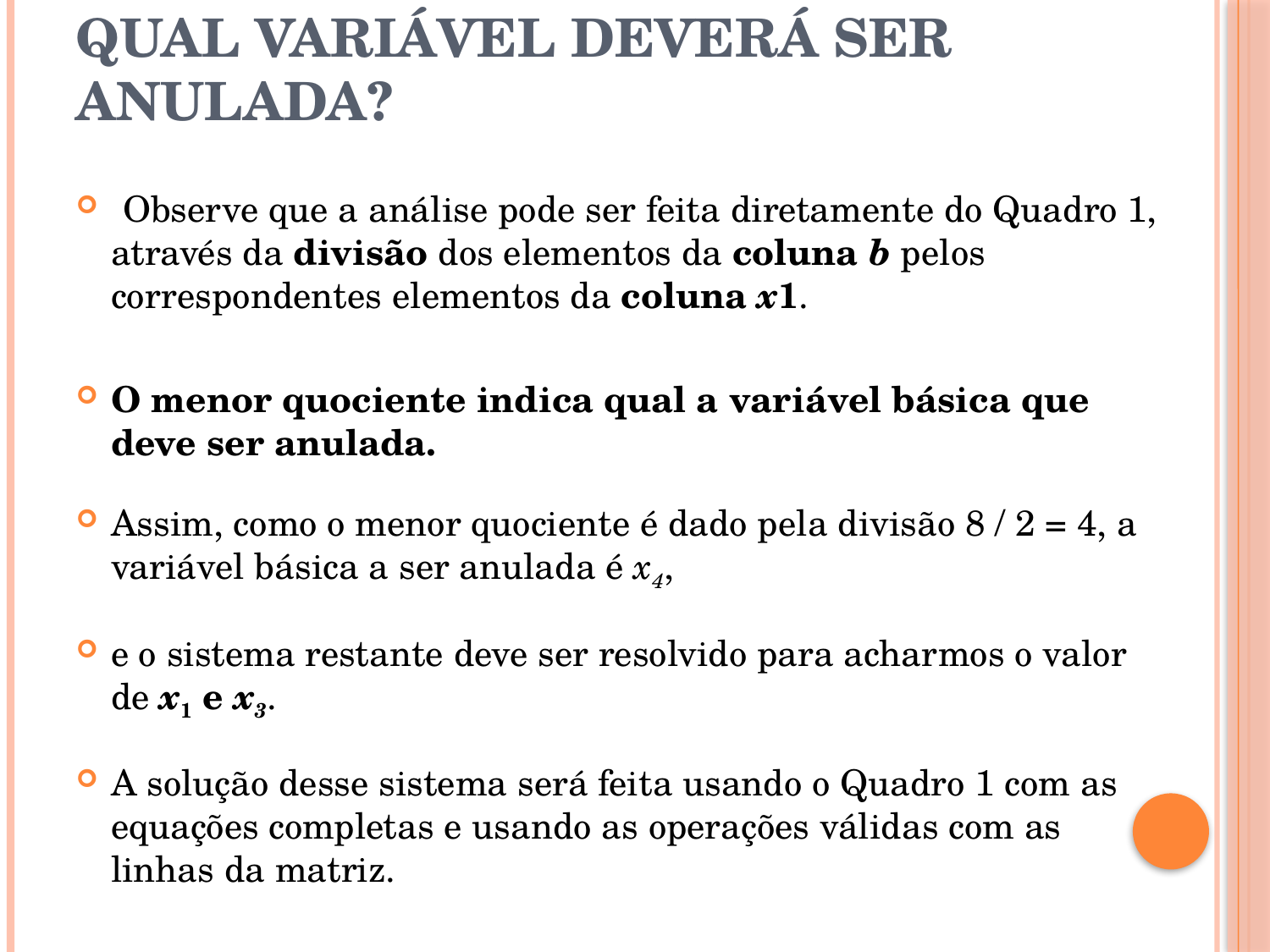

# Qual variável deverá ser anulada?
 Observe que a análise pode ser feita diretamente do Quadro 1, através da divisão dos elementos da coluna b pelos correspondentes elementos da coluna x1.

O menor quociente indica qual a variável básica que deve ser anulada.

Assim, como o menor quociente é dado pela divisão 8 / 2 = 4, a variável básica a ser anulada é x4,

e o sistema restante deve ser resolvido para acharmos o valor de x1 e x3.

A solução desse sistema será feita usando o Quadro 1 com as equações completas e usando as operações válidas com as linhas da matriz.